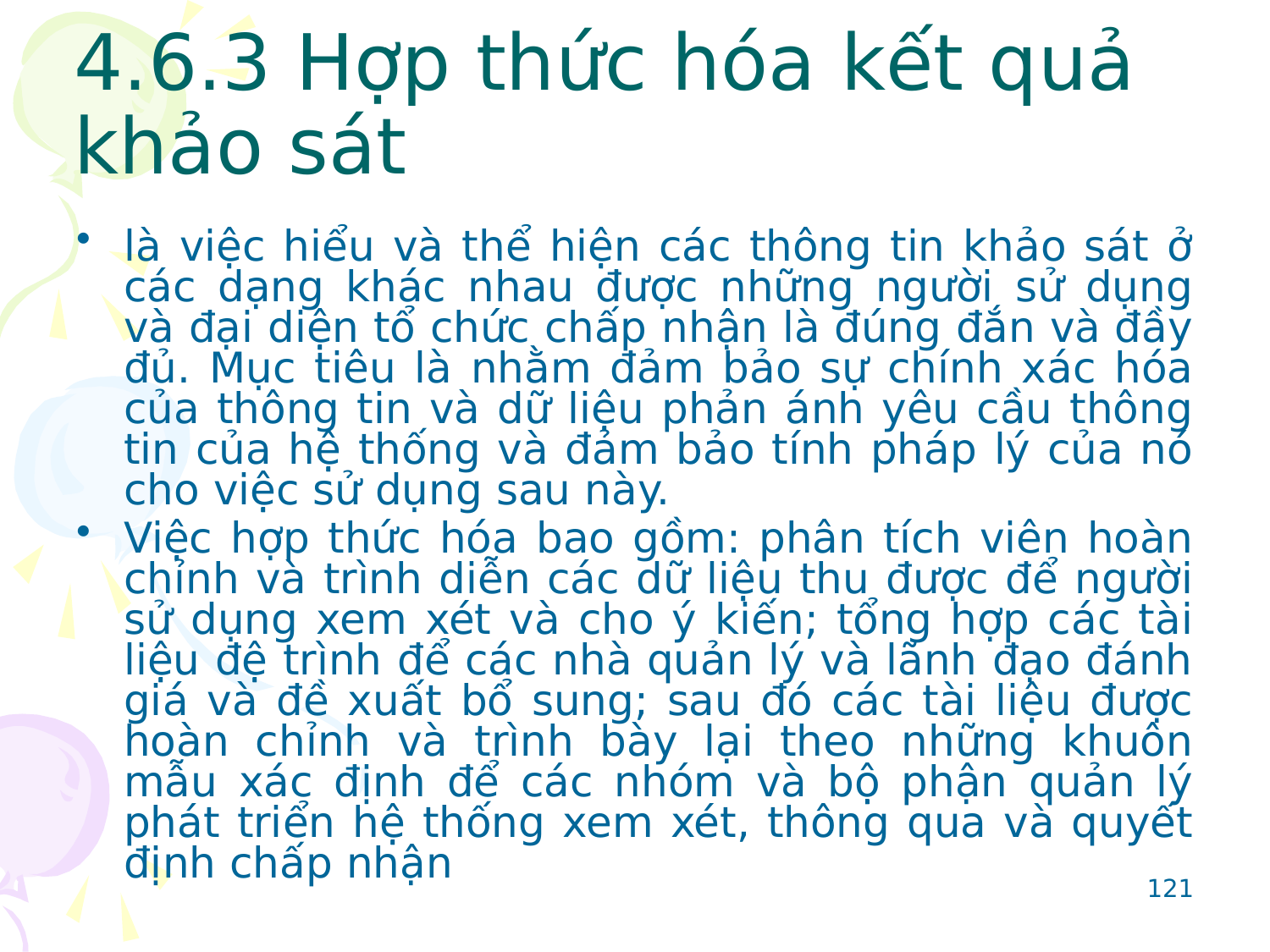

# 4.6.3 Hợp thức hóa kết quả khảo sát
là việc hiểu và thể hiện các thông tin khảo sát ở các dạng khác nhau được những người sử dụng và đại diện tổ chức chấp nhận là đúng đắn và đầy đủ. Mục tiêu là nhằm đảm bảo sự chính xác hóa của thông tin và dữ liệu phản ánh yêu cầu thông tin của hệ thống và đảm bảo tính pháp lý của nó cho việc sử dụng sau này.
Việc hợp thức hóa bao gồm: phân tích viên hoàn chỉnh và trình diễn các dữ liệu thu được để người sử dụng xem xét và cho ý kiến; tổng hợp các tài liệu đệ trình để các nhà quản lý và lãnh đạo đánh giá và đề xuất bổ sung; sau đó các tài liệu được hoàn chỉnh và trình bày lại theo những khuôn mẫu xác định để các nhóm và bộ phận quản lý phát triển hệ thống xem xét, thông qua và quyết định chấp nhận
121